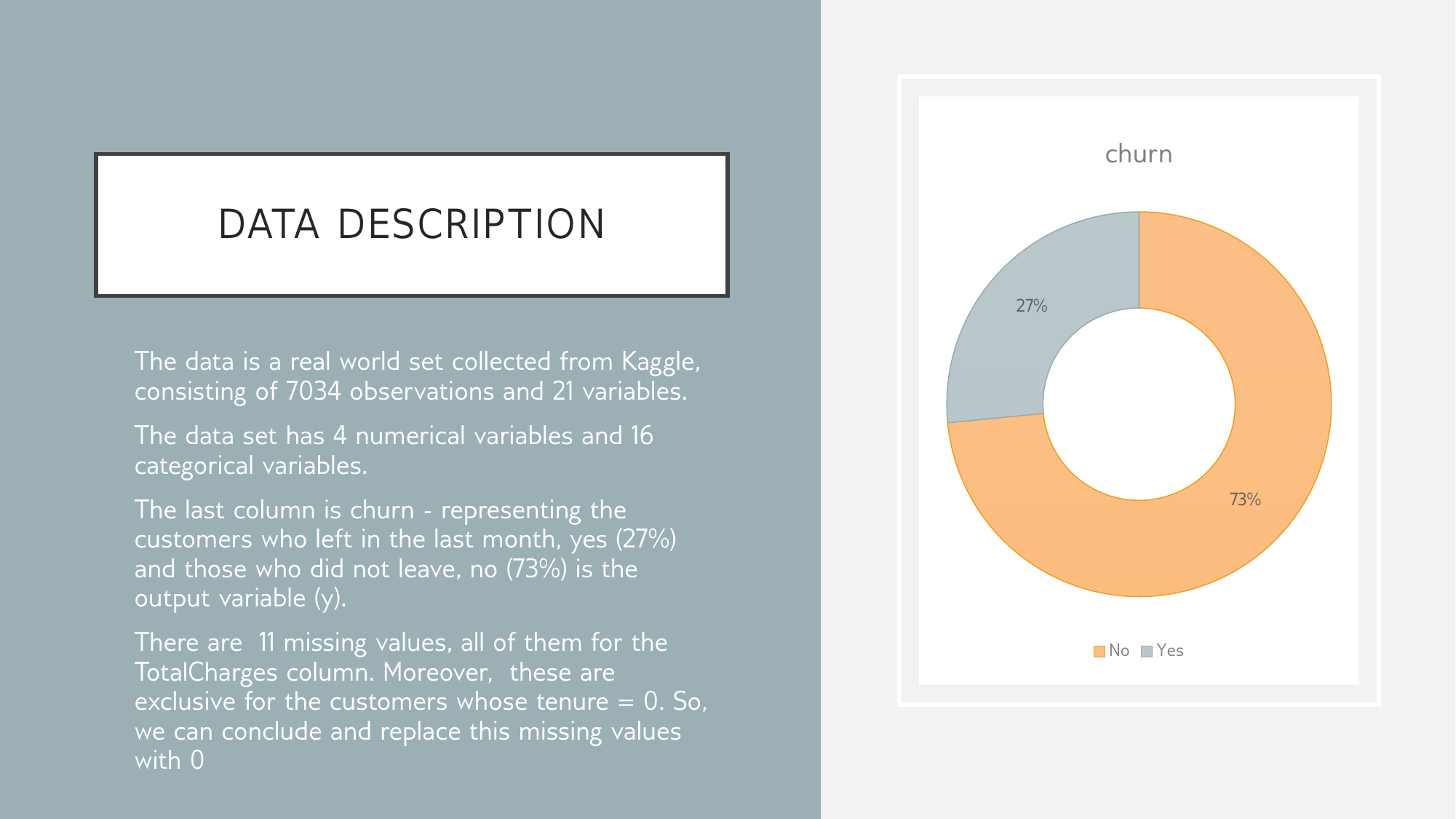

### Chart:

| Category | churn |
|---|---|
| No | 5174.0 |
| Yes | 1869.0 |
# Data description
The data is a real world set collected from Kaggle, consisting of 7034 observations and 21 variables.
The data set has 4 numerical variables and 16 categorical variables.
The last column is churn - representing the customers who left in the last month, yes (27%) and those who did not leave, no (73%) is the output variable (y).
There are  11 missing values, all of them for the TotalCharges column. Moreover,  these are exclusive for the customers whose tenure = 0. So, we can conclude and replace this missing values with 0